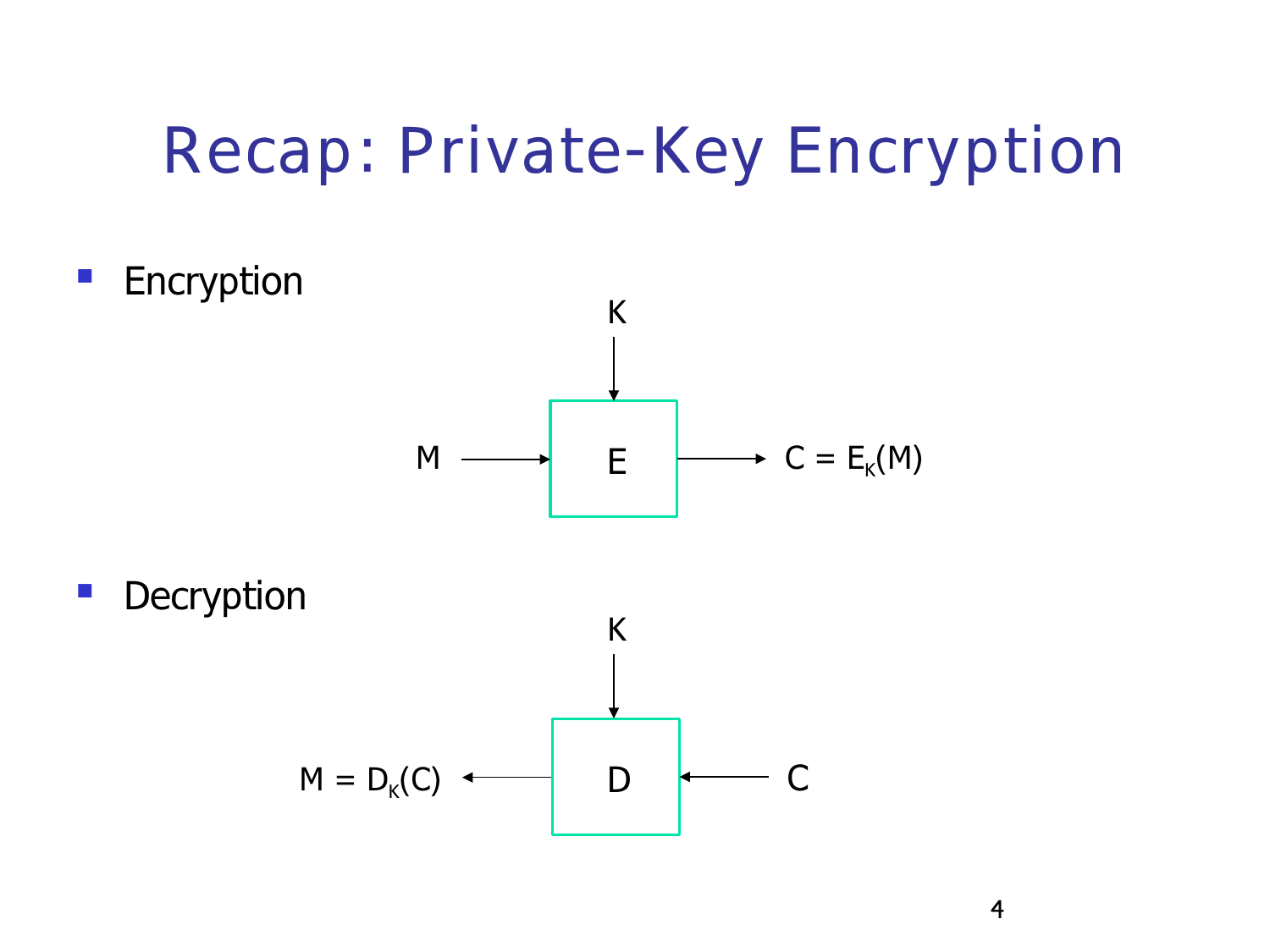

# Recap: Private-Key Encryption
Encryption

Decryption

K

M
C = EK(M)
E
K

C
D
M = DK(C)
4